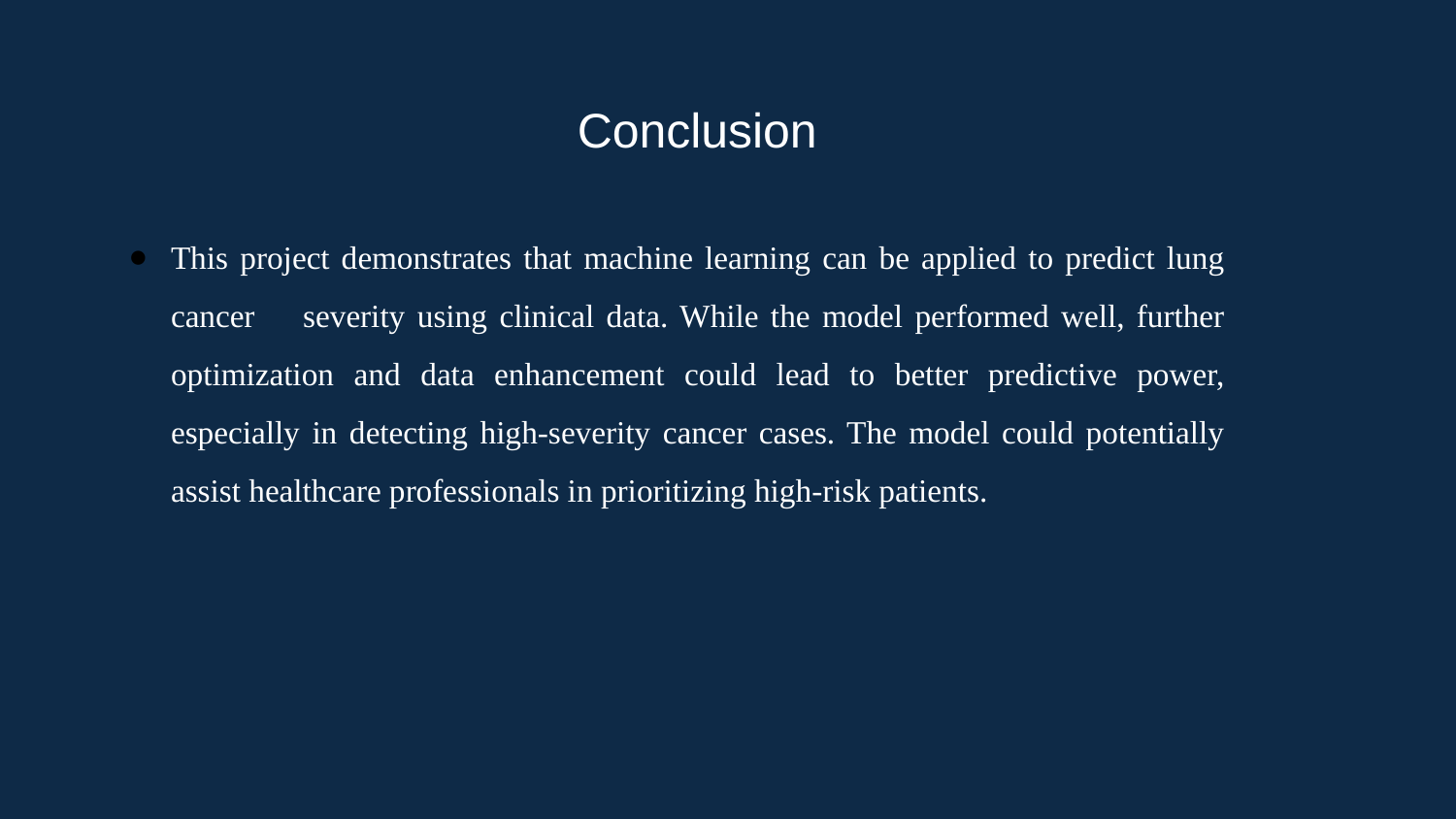

Conclusion
This project demonstrates that machine learning can be applied to predict lung cancer    severity using clinical data. While the model performed well, further optimization and data enhancement could lead to better predictive power, especially in detecting high-severity cancer cases. The model could potentially assist healthcare professionals in prioritizing high-risk patients.